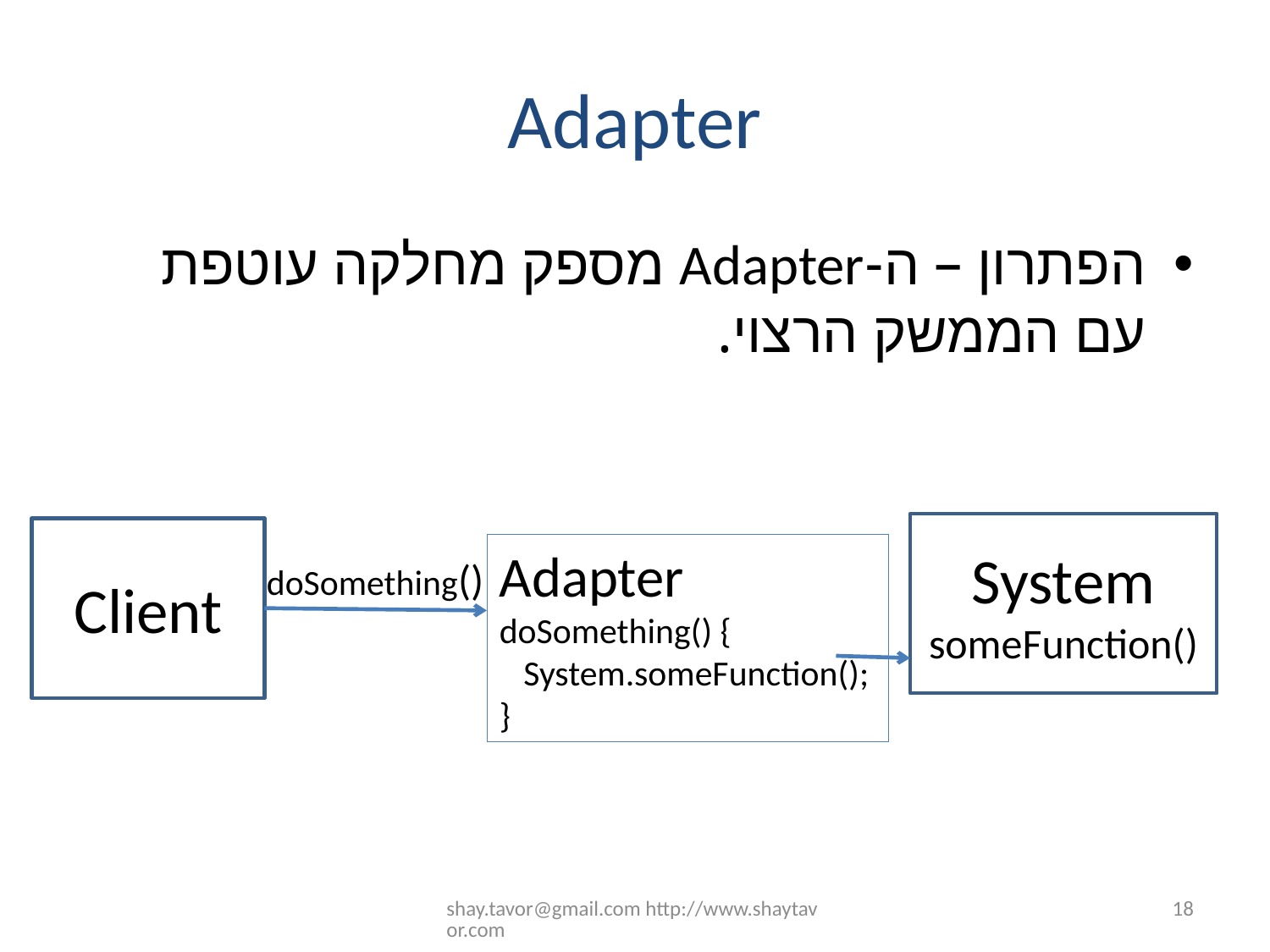

# Adapter
הפתרון – ה-Adapter מספק מחלקה עוטפת עם הממשק הרצוי.
System
someFunction()
Client
Adapter
doSomething() {
   System.someFunction();
}
doSomething()
shay.tavor@gmail.com http://www.shaytavor.com
18